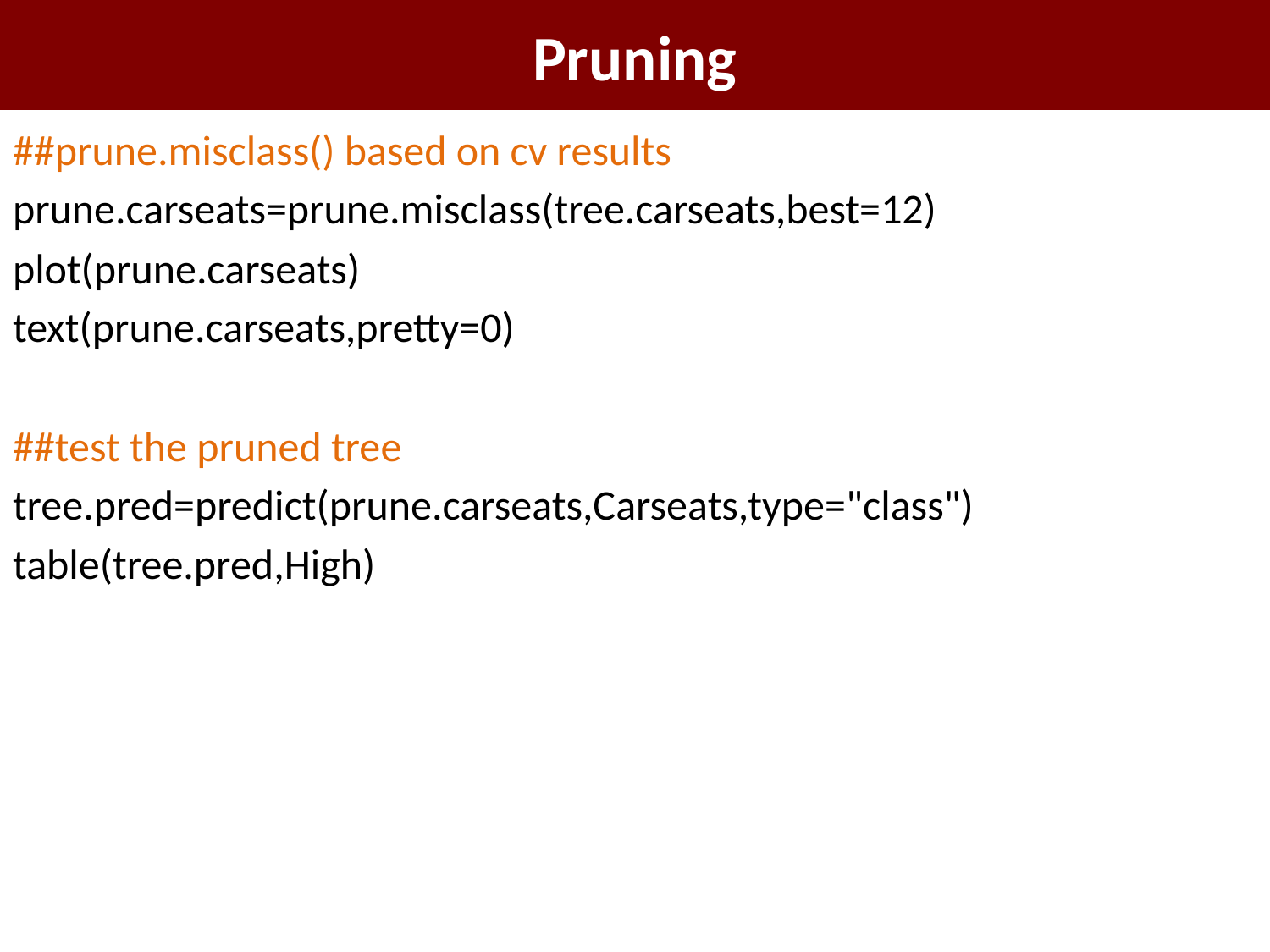

# Pruning
##prune.misclass() based on cv results
prune.carseats=prune.misclass(tree.carseats,best=12)
plot(prune.carseats)
text(prune.carseats,pretty=0)

##test the pruned tree
tree.pred=predict(prune.carseats,Carseats,type="class")
table(tree.pred,High)